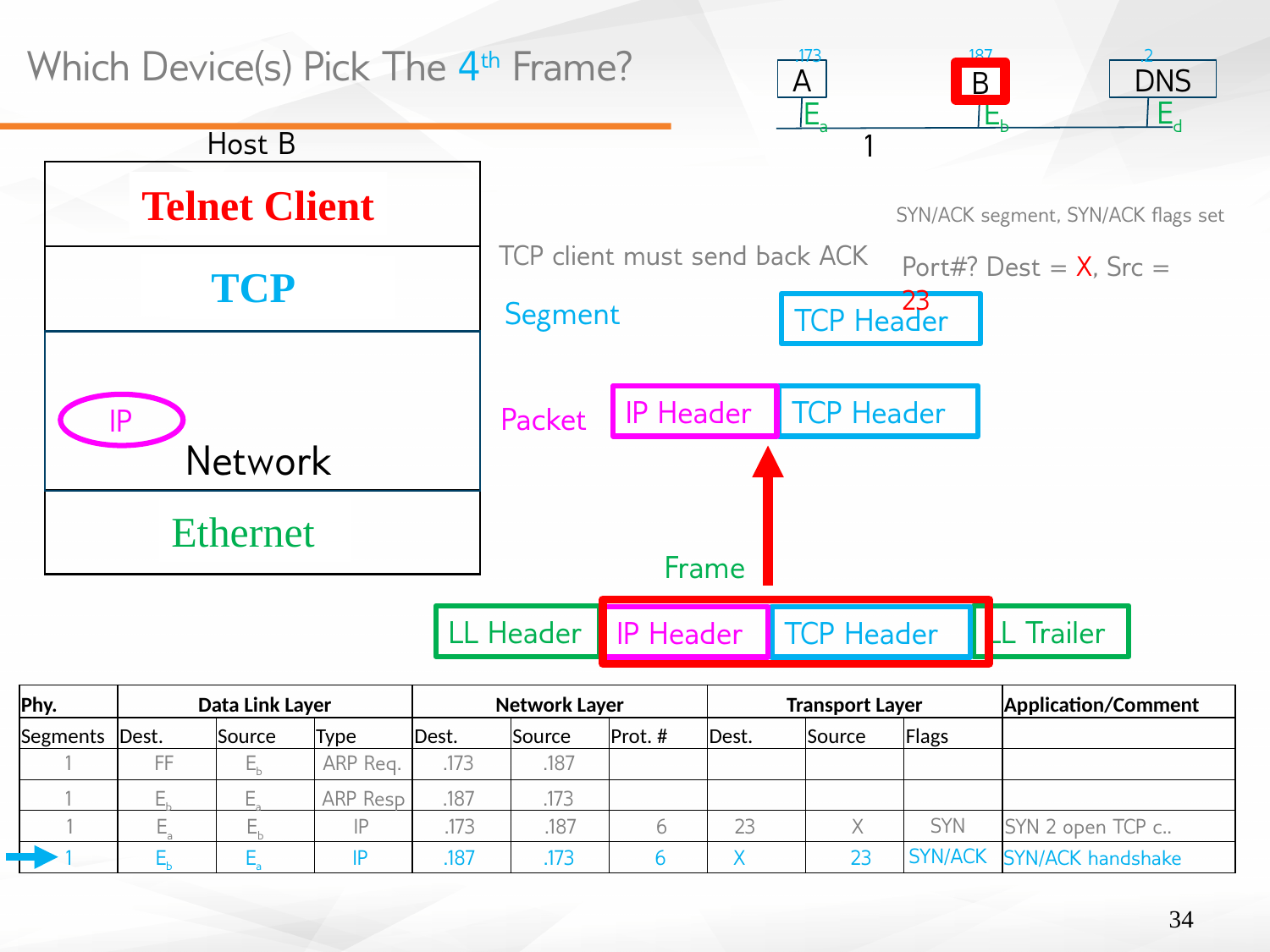

.173
.187
.2
# Which Device(s) Pick The 4th Frame?
A
DNS
B
B
Ed
Ea
Eb
Host B
1

Application
Telnet Client
SYN/ACK segment, SYN/ACK flags set
TCP client must send back ACK
Port#? Dest = X, Src = 23

TCP
Transport
Transport
Segment
TCP Header

IP Header
TCP Header
Packet

IP
Network

Ethernet
Link
Frame

LL Header
LL Trailer
IP Header
TCP Header
| Phy. | Data Link Layer |  |  | Network Layer |  |  | Transport Layer |  |  | Application/Comment |
| --- | --- | --- | --- | --- | --- | --- | --- | --- | --- | --- |
| Segments | Dest. | Source | Type | Dest. | Source | Prot. # | Dest. | Source | Flags |  |
|  |  |  |  |  |  |  |  |  |  |  |
|  |  |  |  |  |  |  |  |  |  |  |
|  |  |  |  |  |  |  |  |  |  |  |
|  |  |  |  |  |  |  |  |  |  |  |
1
FF
Eb
ARP Req.
.173
.187
Eb
1
Ea
ARP Resp
.187
.173
SYN
1
Ea
Eb
     IP
.173
.187
   6
23
   X
SYN 2 open TCP c..
SYN/ACK
1
Eb
Ea
     IP
.187
.173
   6
X
   23
SYN/ACK handshake
34